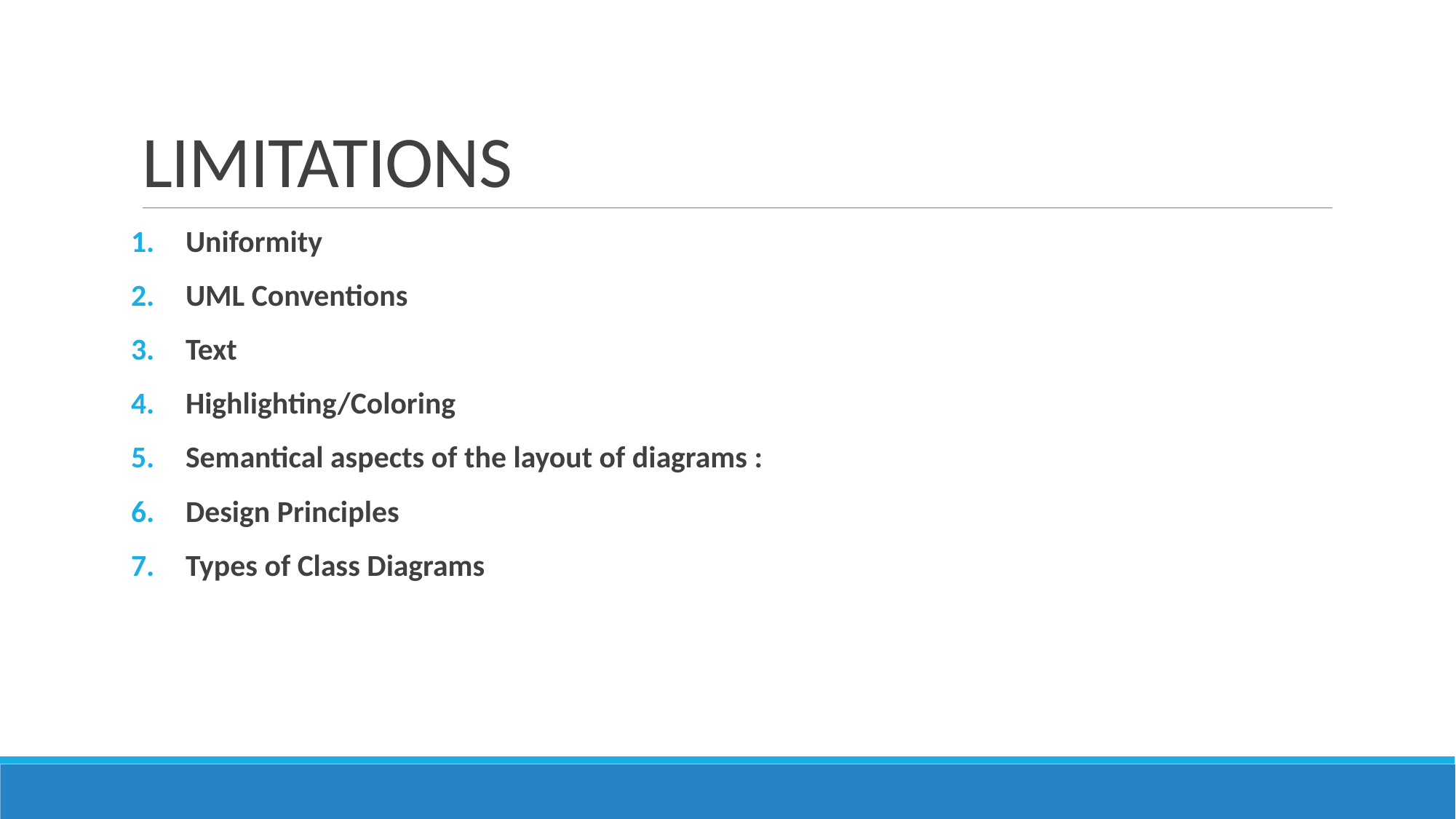

# LIMITATIONS
Uniformity
UML Conventions
Text
Highlighting/Coloring
Semantical aspects of the layout of diagrams :
Design Principles
Types of Class Diagrams